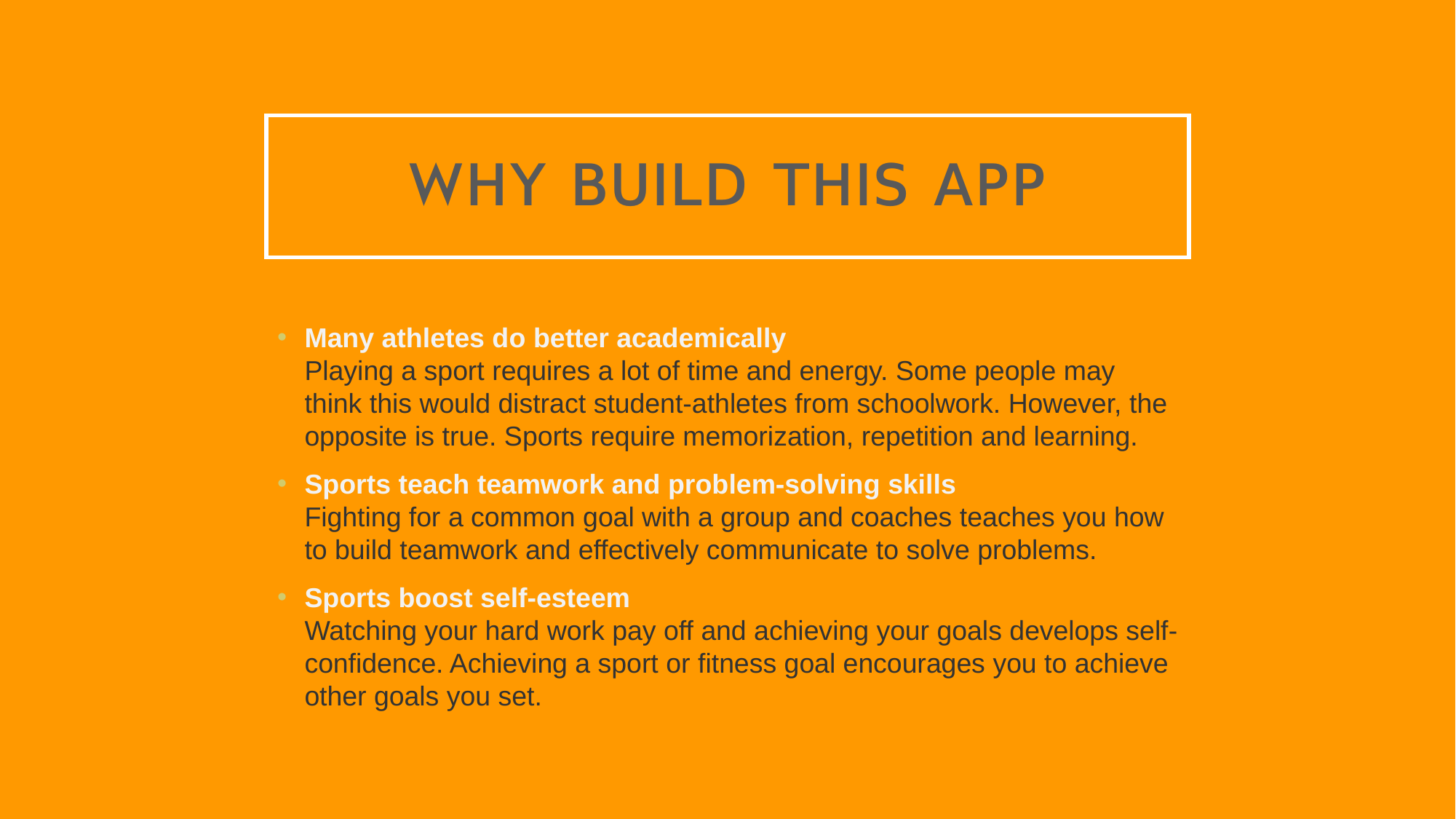

# Why build this app
Many athletes do better academically
Playing a sport requires a lot of time and energy. Some people may think this would distract student-athletes from schoolwork. However, the opposite is true. Sports require memorization, repetition and learning.
Sports teach teamwork and problem-solving skills
Fighting for a common goal with a group and coaches teaches you how to build teamwork and effectively communicate to solve problems.
Sports boost self-esteem
Watching your hard work pay off and achieving your goals develops self-confidence. Achieving a sport or fitness goal encourages you to achieve other goals you set.